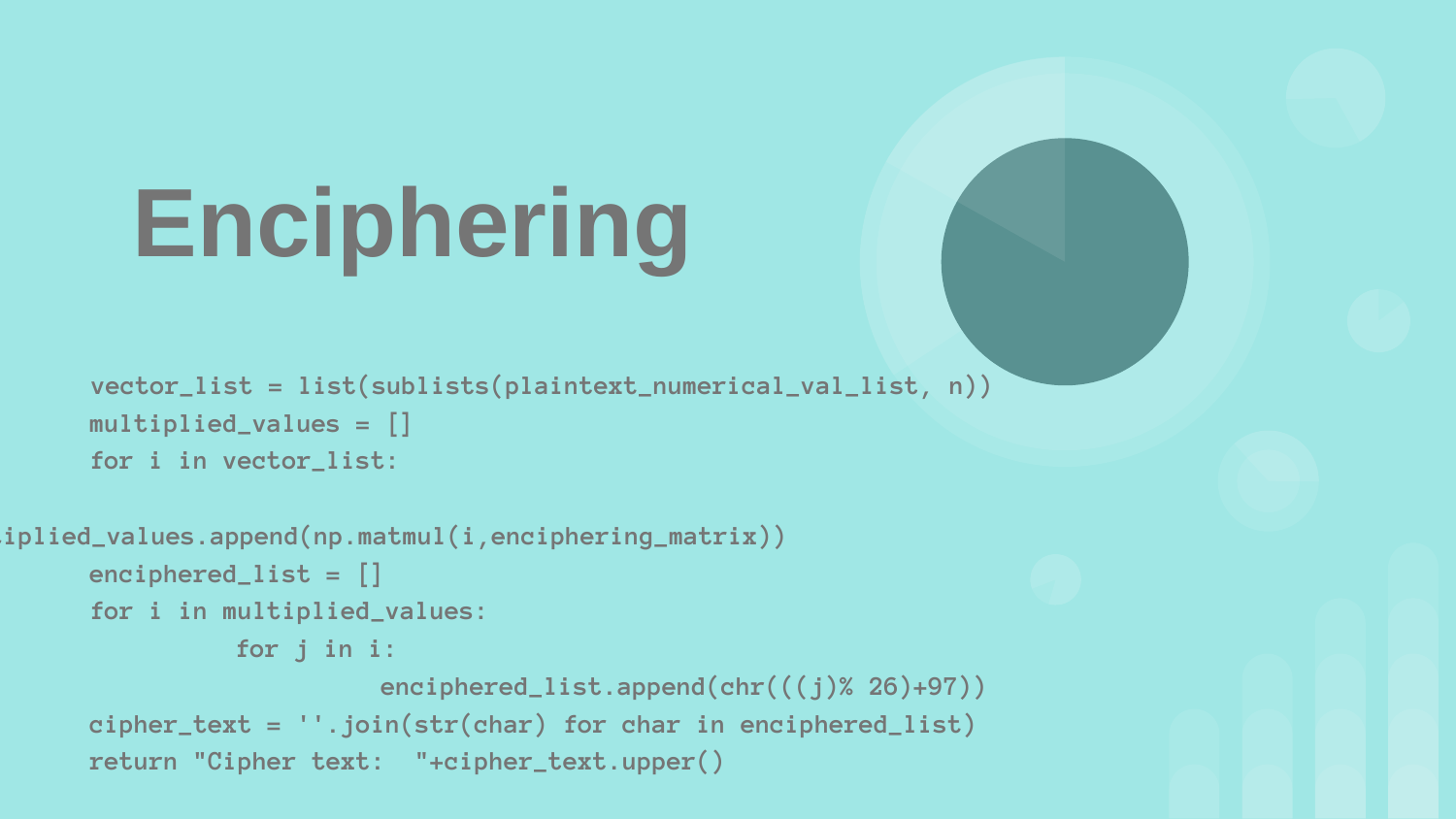

Enciphering

     vector_list = list(sublists(plaintext_numerical_val_list, n))
	multiplied_values = []
	for i in vector_list:
    		multiplied_values.append(np.matmul(i,enciphering_matrix))
	enciphered_list = []
	for i in multiplied_values:
    		for j in i:
        		enciphered_list.append(chr(((j)% 26)+97))
	cipher_text = ''.join(str(char) for char in enciphered_list)
	return "Cipher text:  "+cipher_text.upper()